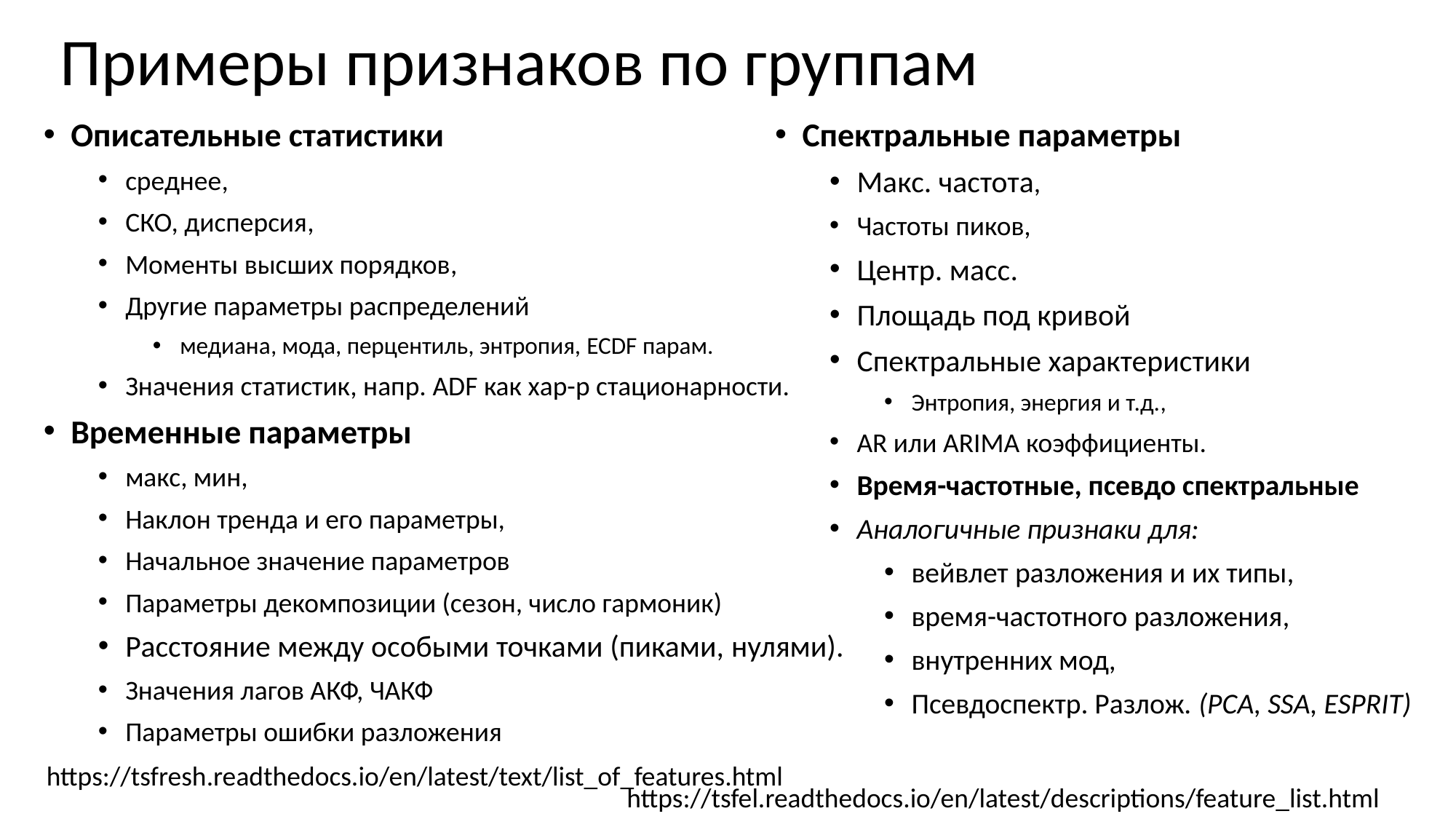

# Примеры признаков по группам
Описательные статистики
среднее,
СКО, дисперсия,
Моменты высших порядков,
Другие параметры распределений
медиана, мода, перцентиль, энтропия, ECDF парам.
Значения статистик, напр. ADF как хар-р стационарности.
Временные параметры
макс, мин,
Наклон тренда и его параметры,
Начальное значение параметров
Параметры декомпозиции (сезон, число гармоник)
Расстояние между особыми точками (пиками, нулями).
Значения лагов АКФ, ЧАКФ
Параметры ошибки разложения
Спектральные параметры
Макс. частота,
Частоты пиков,
Центр. масс.
Площадь под кривой
Спектральные характеристики
Энтропия, энергия и т.д.,
AR или ARIMA коэффициенты.
Время-частотные, псевдо спектральные
Аналогичные признаки для:
вейвлет разложения и их типы,
время-частотного разложения,
внутренних мод,
Псевдоспектр. Разлож. (PCA, SSA, ESPRIT)
https://tsfresh.readthedocs.io/en/latest/text/list_of_features.html
https://tsfel.readthedocs.io/en/latest/descriptions/feature_list.html